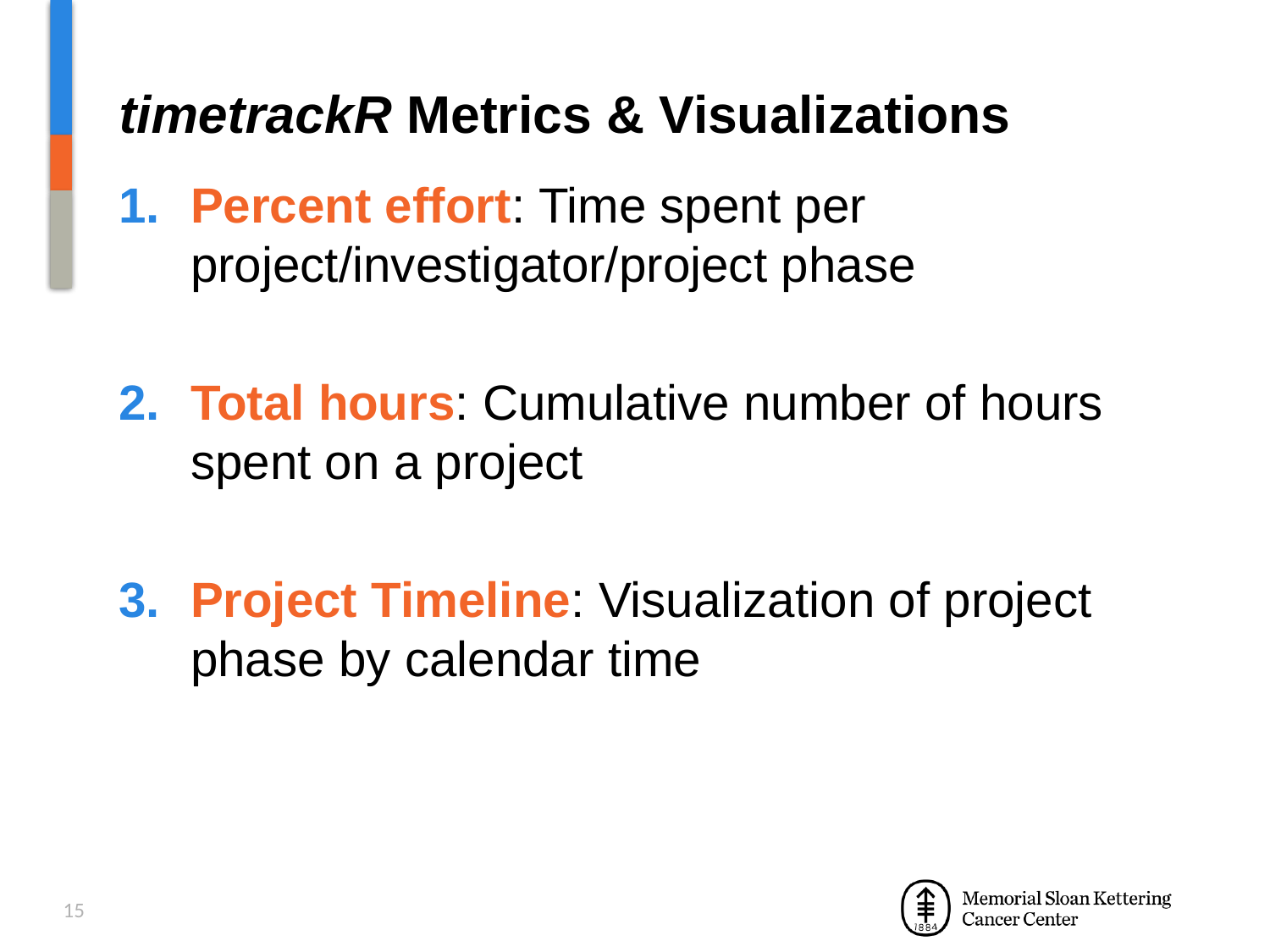

# timetrackR Metrics & Visualizations
Percent effort: Time spent per project/investigator/project phase

Total hours: Cumulative number of hours spent on a project

Project Timeline: Visualization of project phase by calendar time

15